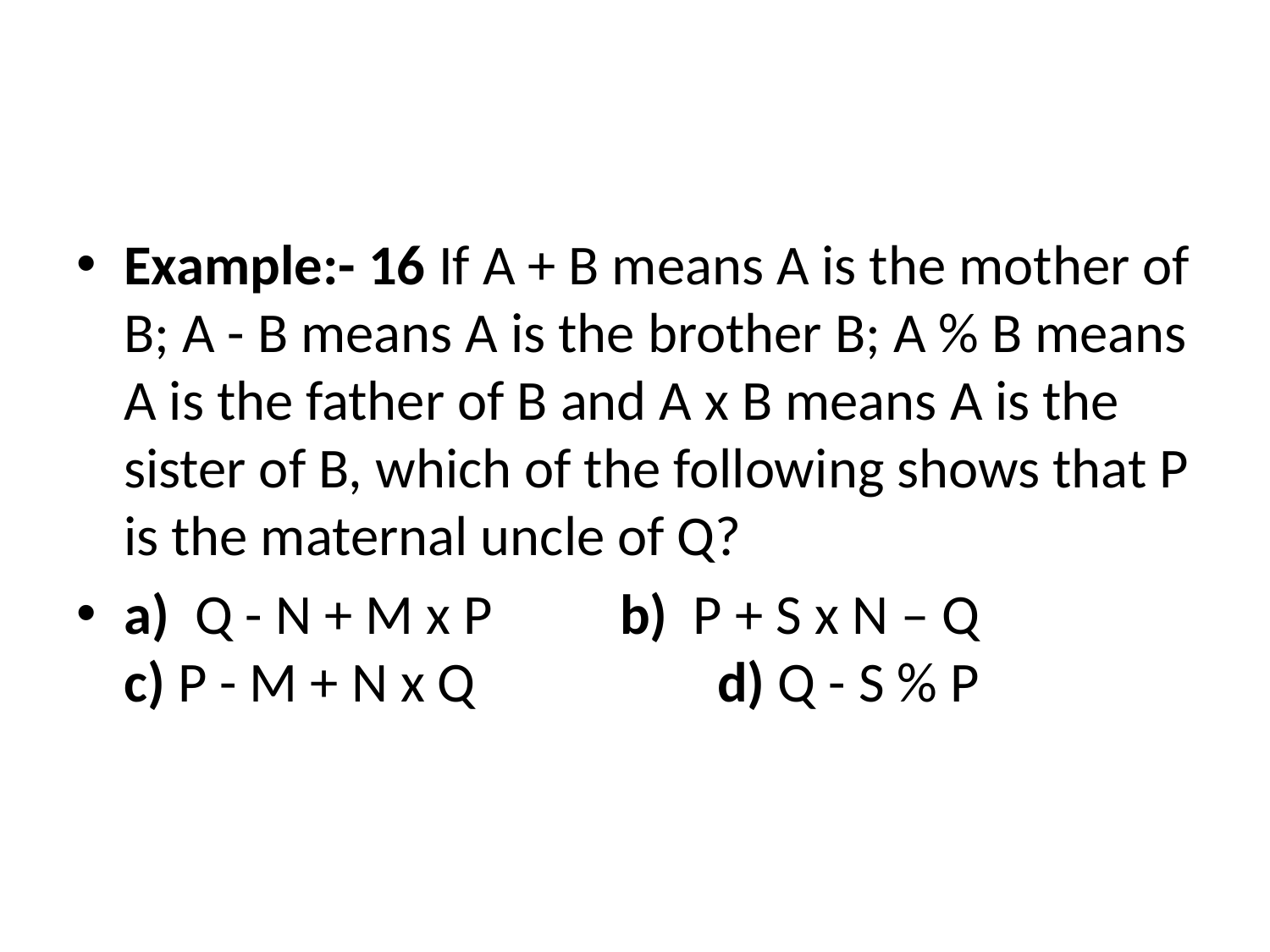

#
Example:- 16 If A + B means A is the mother of B; A - B means A is the brother B; A % B means A is the father of B and A x B means A is the sister of B, which of the following shows that P is the maternal uncle of Q?
a)  Q - N + M x P          b)  P + S x N – Q               c) P - M + N x Q                   d) Q - S % P